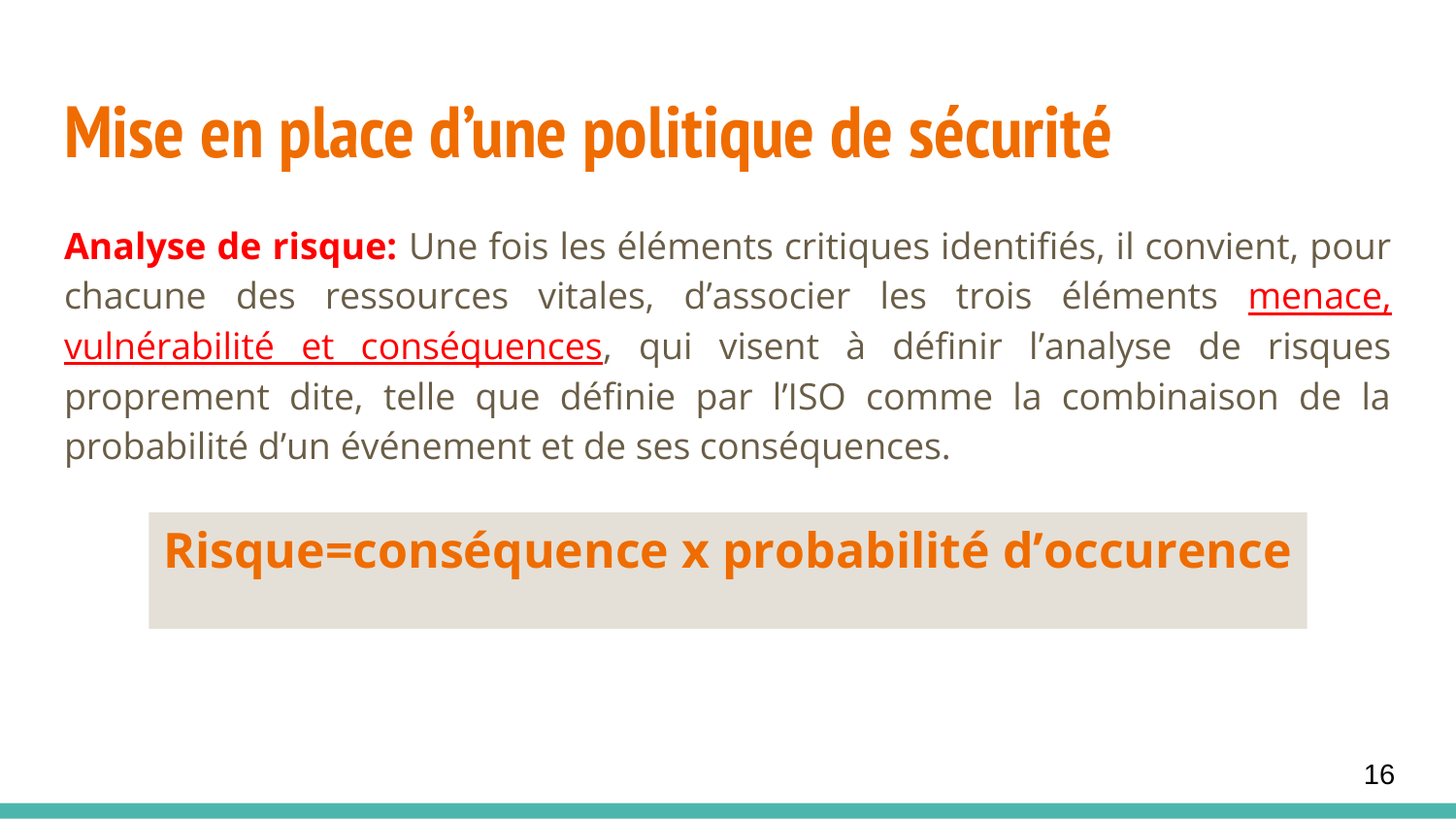

# Mise en place d’une politique de sécurité
Analyse de risque: Une fois les éléments critiques identifiés, il convient, pour chacune des ressources vitales, d’associer les trois éléments menace, vulnérabilité et conséquences, qui visent à définir l’analyse de risques proprement dite, telle que définie par l’ISO comme la combinaison de la probabilité d’un événement et de ses conséquences.
Risque=conséquence x probabilité d’occurence

16